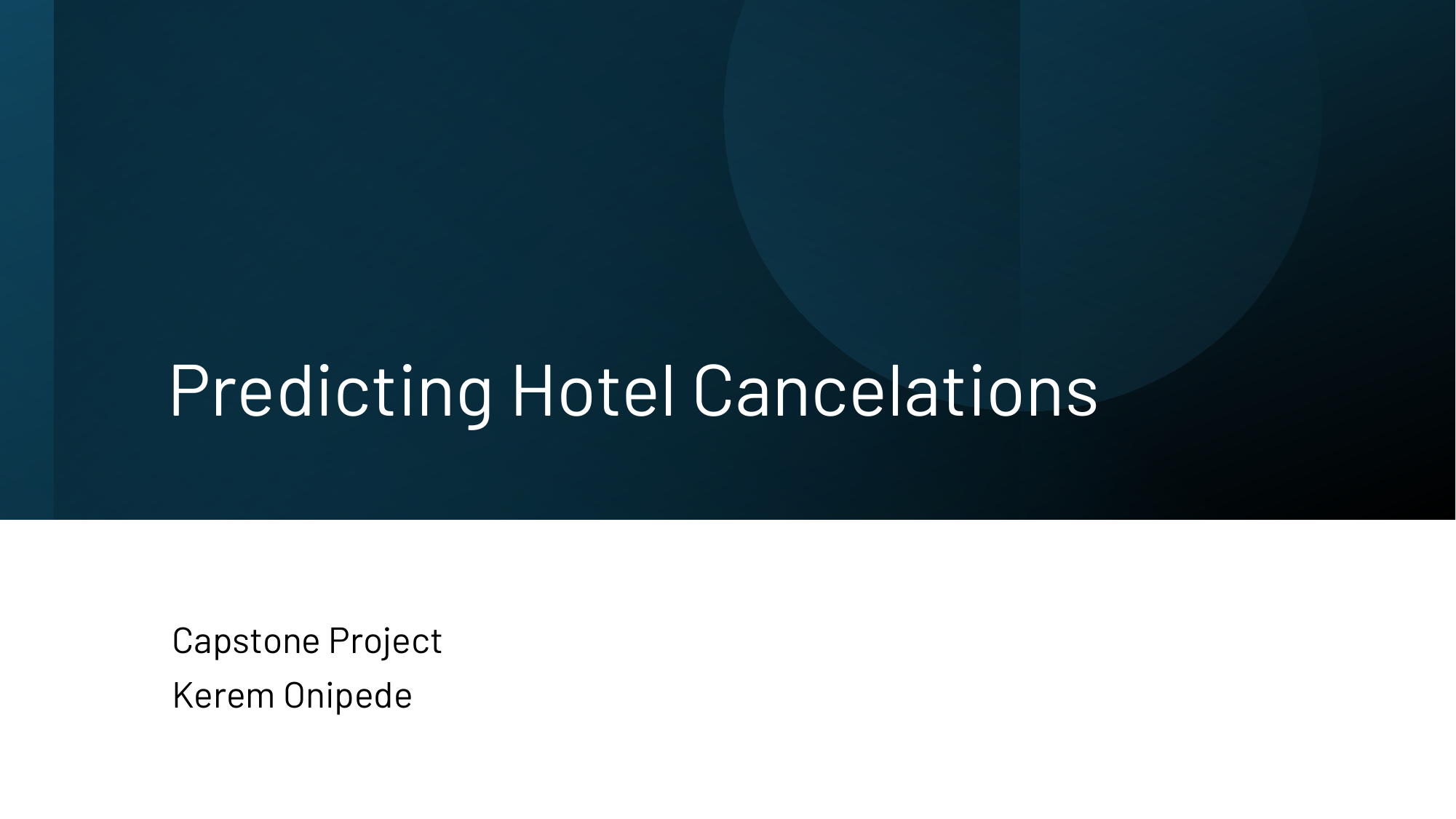

# Predicting Hotel Cancelations
Capstone Project
Kerem Onipede